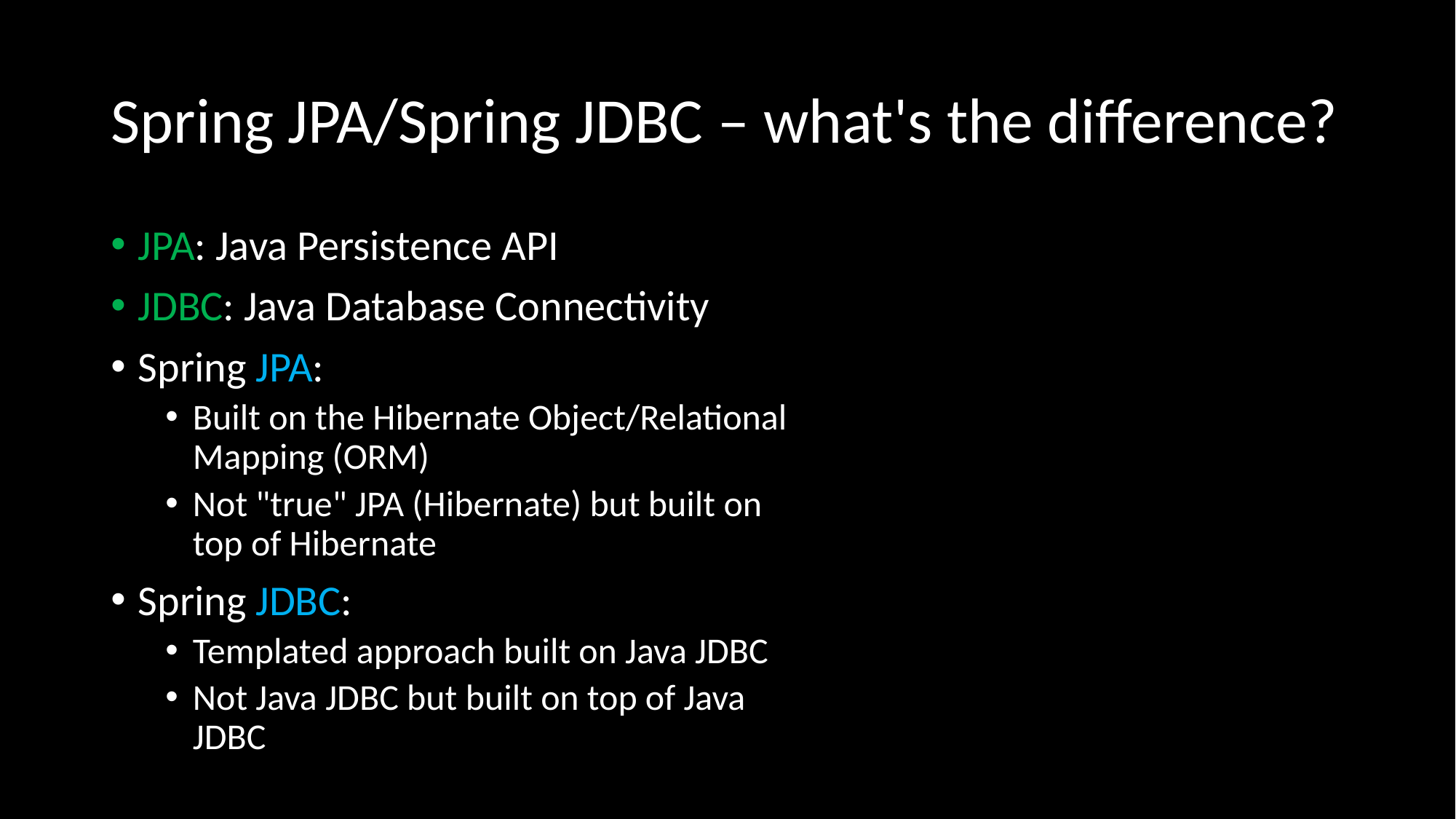

# Spring JPA/Spring JDBC – what's the difference?
JPA: Java Persistence API
JDBC: Java Database Connectivity
Spring JPA:
Built on the Hibernate Object/Relational Mapping (ORM)
Not "true" JPA (Hibernate) but built on top of Hibernate
Spring JDBC:
Templated approach built on Java JDBC
Not Java JDBC but built on top of Java JDBC